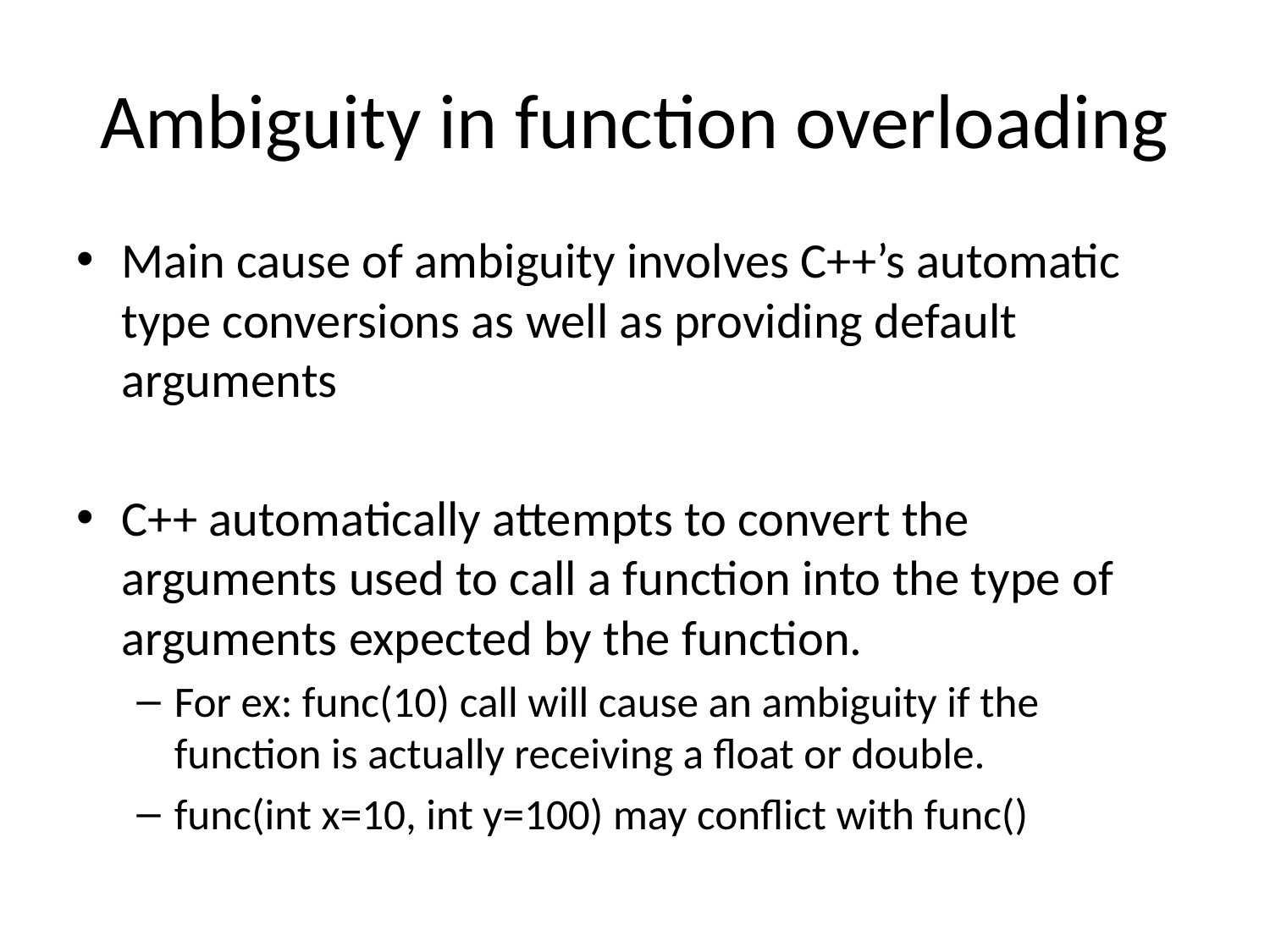

# Ambiguity in function overloading
Main cause of ambiguity involves C++’s automatic type conversions as well as providing default arguments

C++ automatically attempts to convert the arguments used to call a function into the type of arguments expected by the function.
For ex: func(10) call will cause an ambiguity if the function is actually receiving a float or double.
func(int x=10, int y=100) may conflict with func()